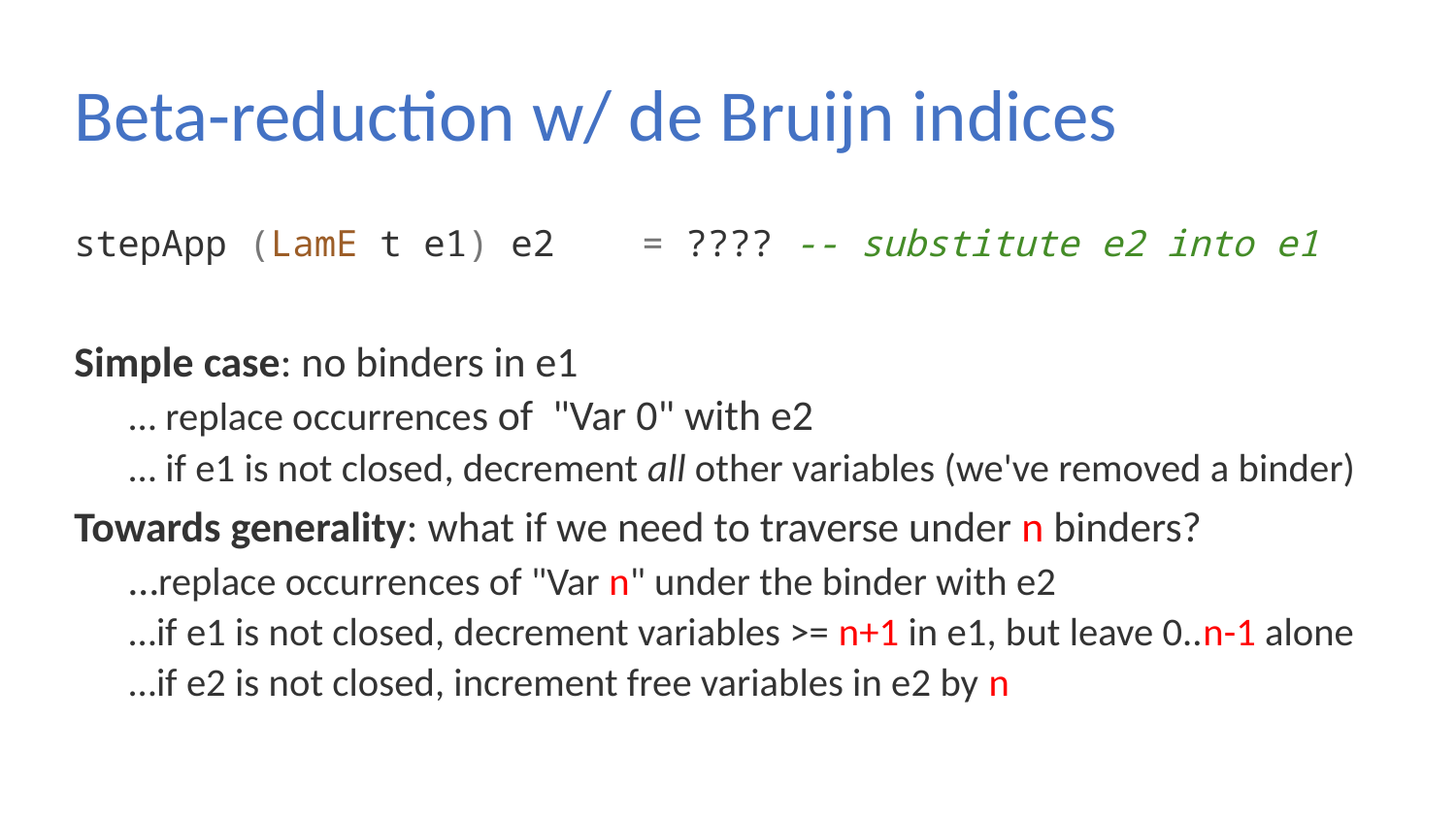

# Beta-reduction w/ de Bruijn indices
stepApp (LamE t e1) e2    = ???? -- substitute e2 into e1

Simple case: no binders in e1
… replace occurrences of  "Var 0" with e2
… if e1 is not closed, decrement all other variables (we've removed a binder)
Towards generality: what if we need to traverse under n binders?
…replace occurrences of "Var n" under the binder with e2
…if e1 is not closed, decrement variables >= n+1 in e1, but leave 0..n-1 alone
…if e2 is not closed, increment free variables in e2 by n